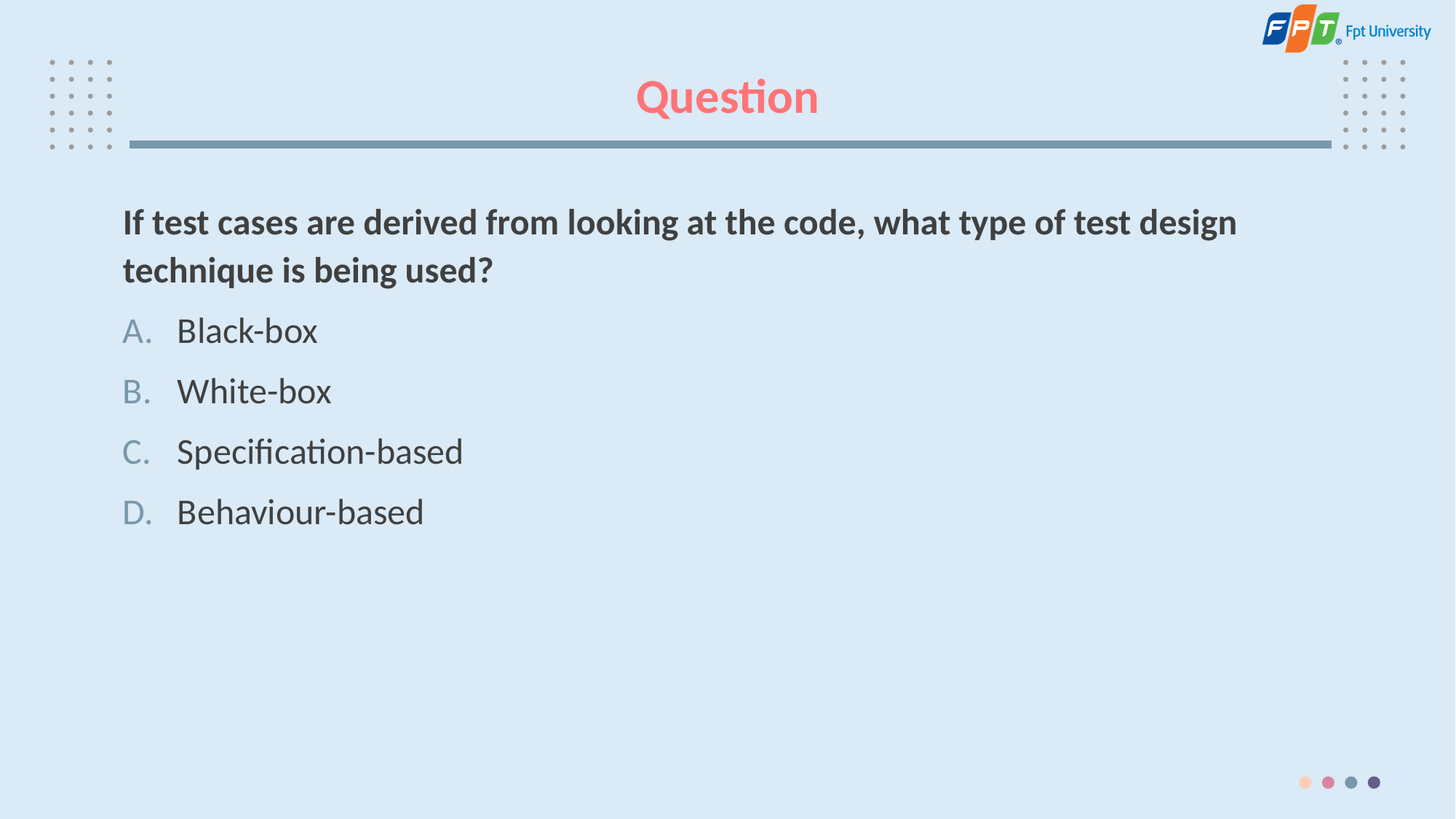

# Question
If test cases are derived from looking at the code, what type of test design technique is being used?
Black-box
White-box
Specification-based
Behaviour-based